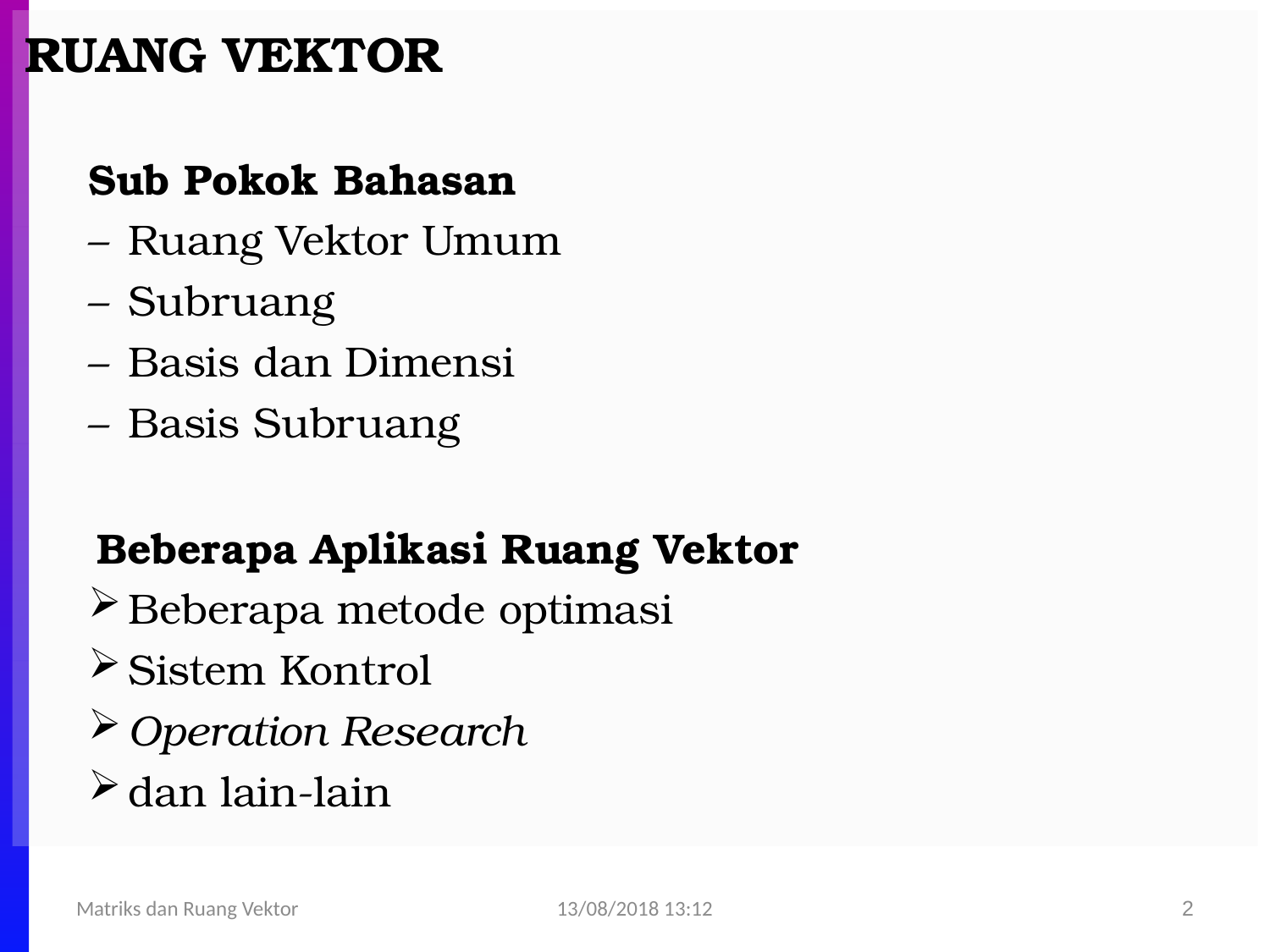

RUANG VEKTOR
Sub Pokok Bahasan
Ruang Vektor Umum
Subruang
Basis dan Dimensi
Basis Subruang

Beberapa Aplikasi Ruang Vektor
Beberapa metode optimasi
Sistem Kontrol
Operation Research
dan lain-lain
13/08/2018 13:12
Matriks dan Ruang Vektor
2